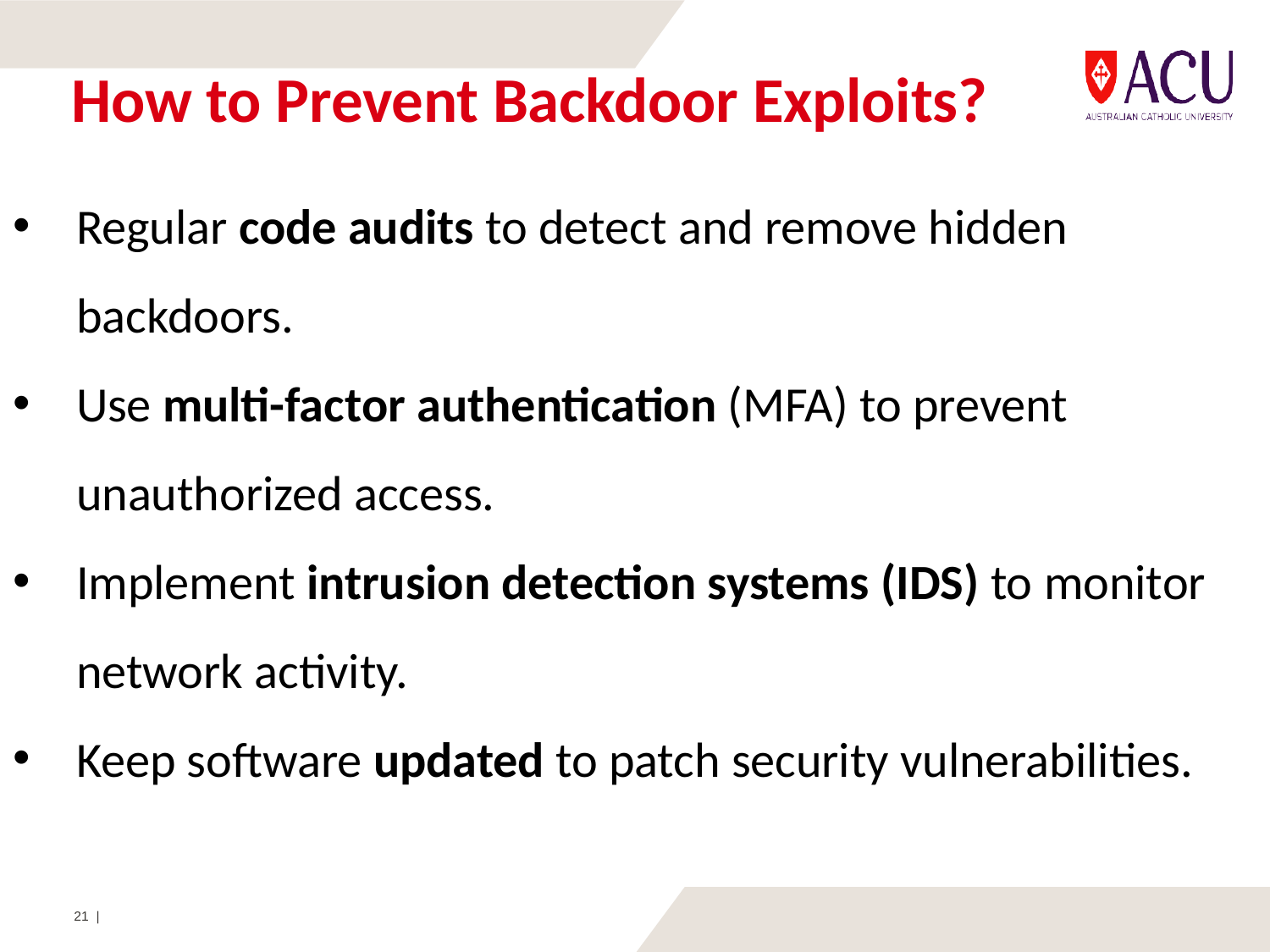

# How to Prevent Backdoor Exploits?
Regular code audits to detect and remove hidden backdoors.
Use multi-factor authentication (MFA) to prevent unauthorized access.
Implement intrusion detection systems (IDS) to monitor network activity.
Keep software updated to patch security vulnerabilities.
21 |